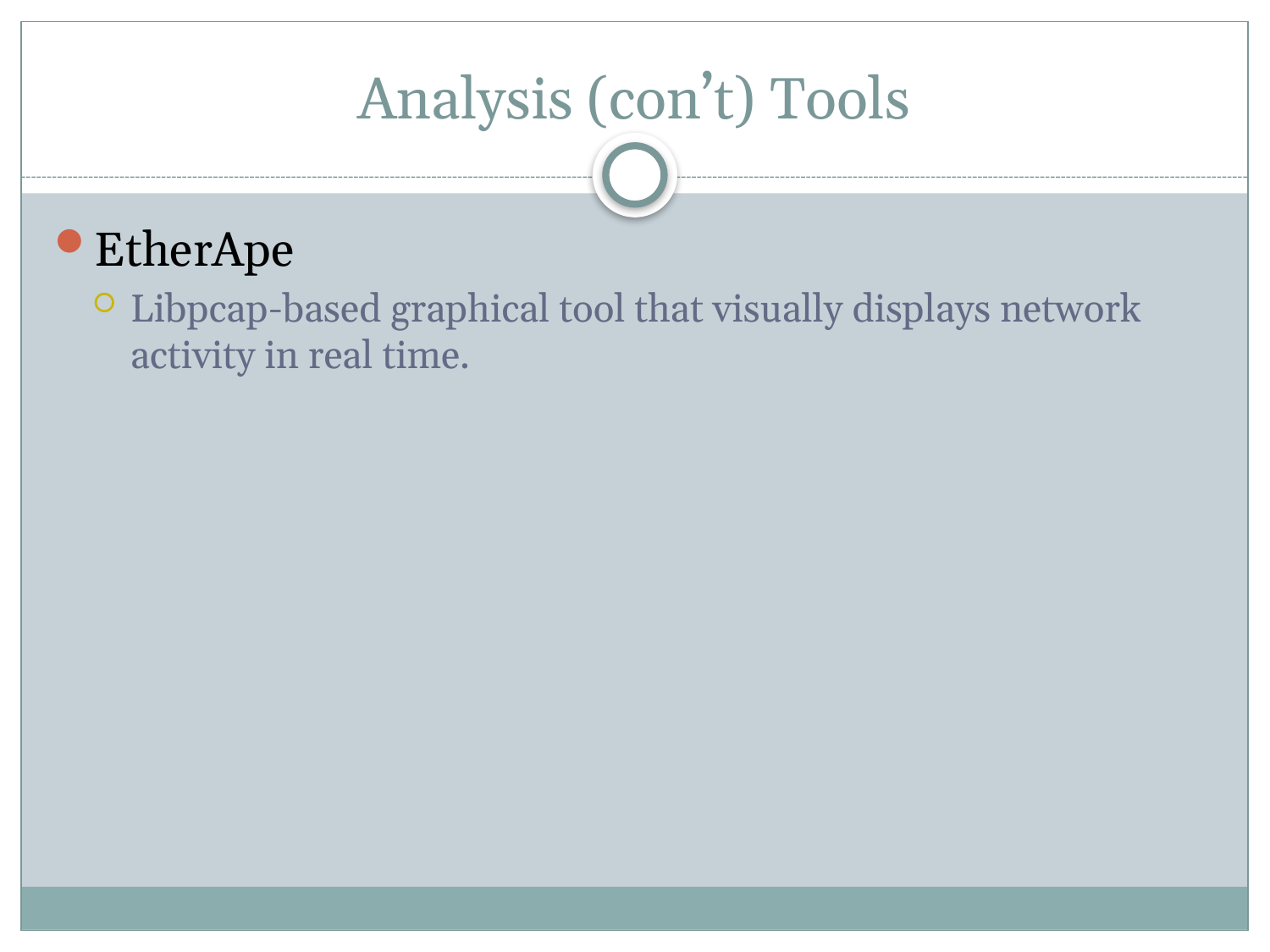

# Analysis (con’t) Tools
EtherApe
Libpcap-based graphical tool that visually displays network activity in real time.